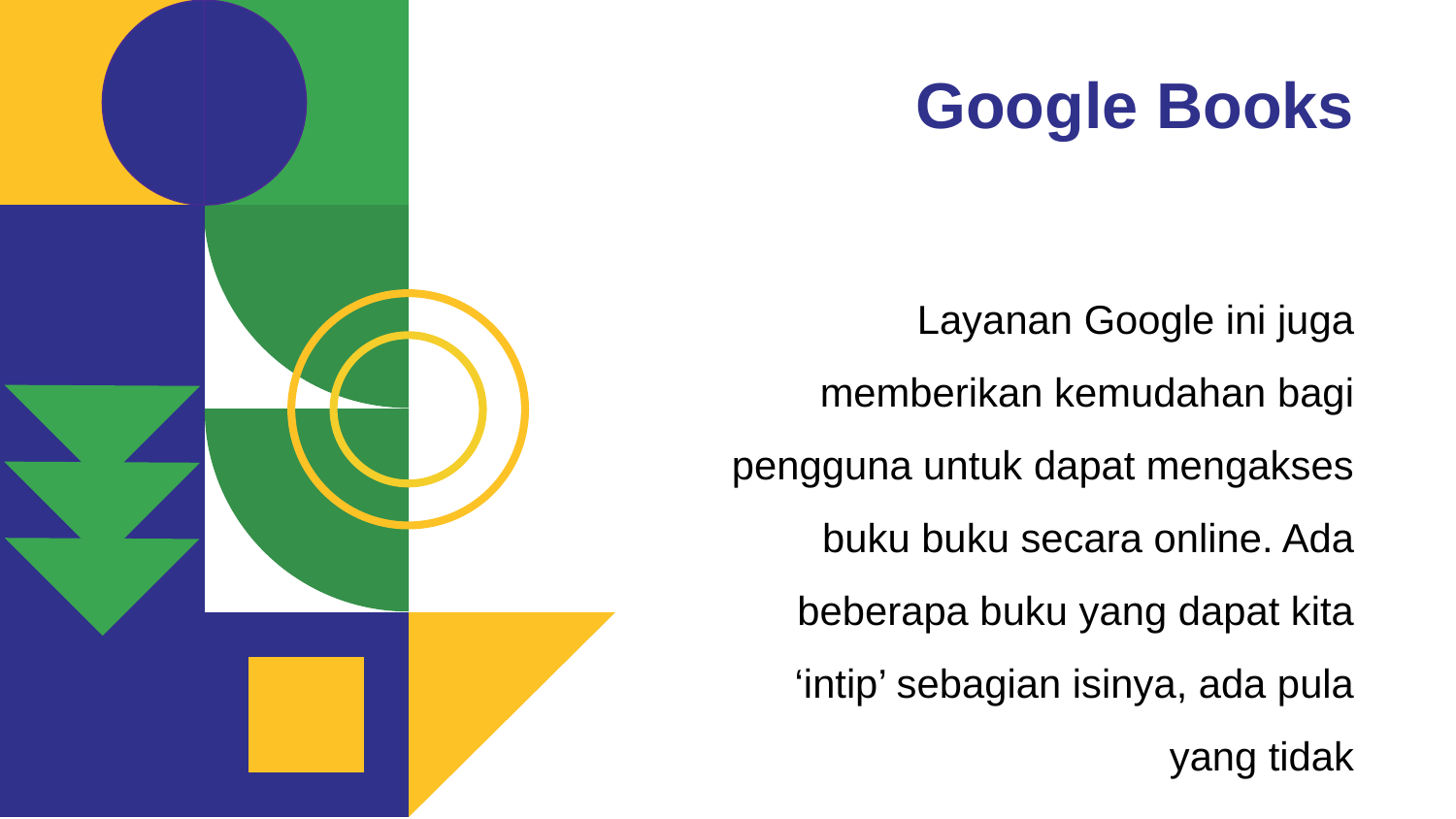

# Google Books
Layanan Google ini juga memberikan kemudahan bagi pengguna untuk dapat mengakses buku buku secara online. Ada beberapa buku yang dapat kita ‘intip’ sebagian isinya, ada pula yang tidak